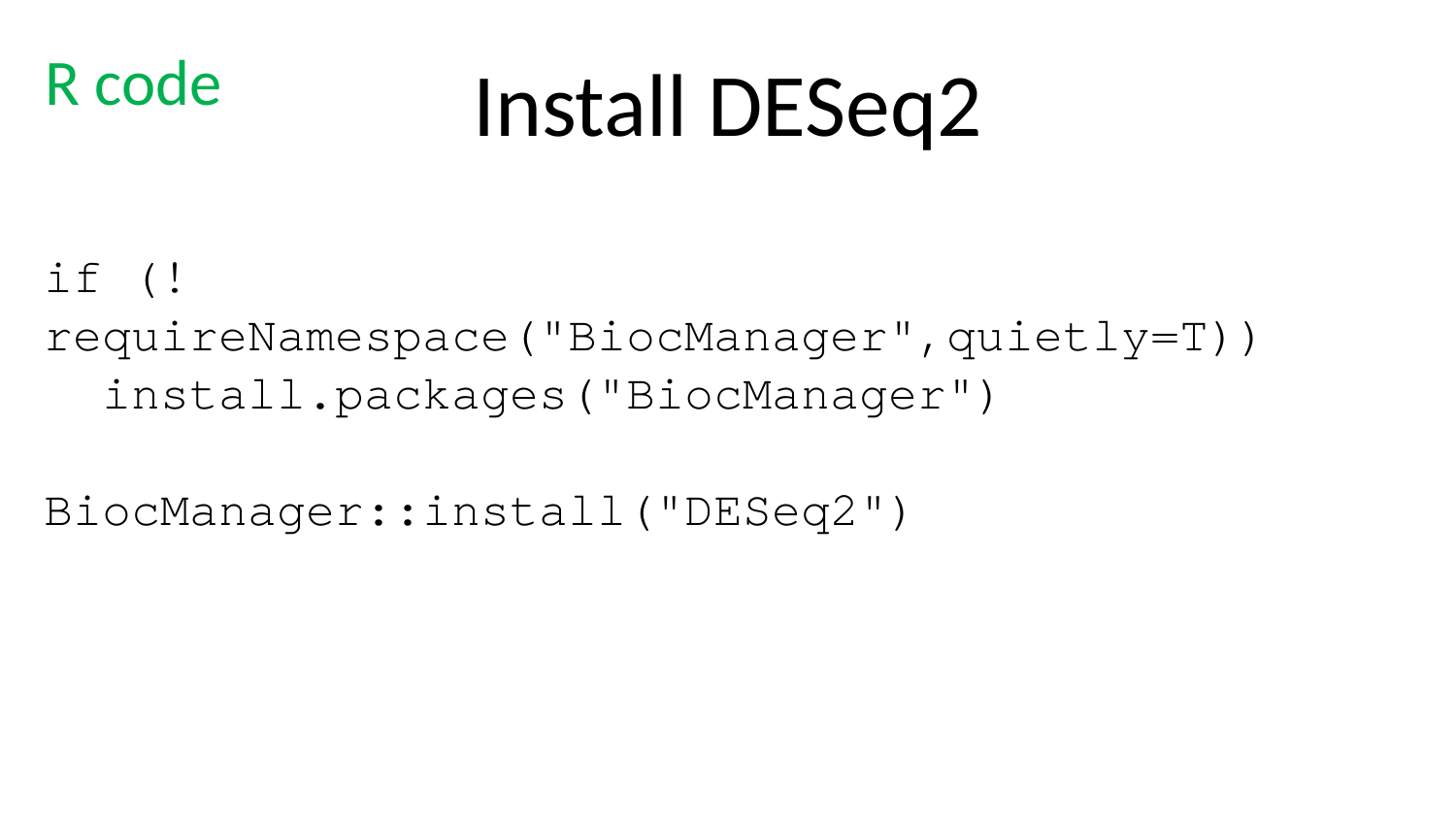

Install DESeq2
R code
if (!requireNamespace("BiocManager",quietly=T))
  install.packages("BiocManager")

BiocManager::install("DESeq2")